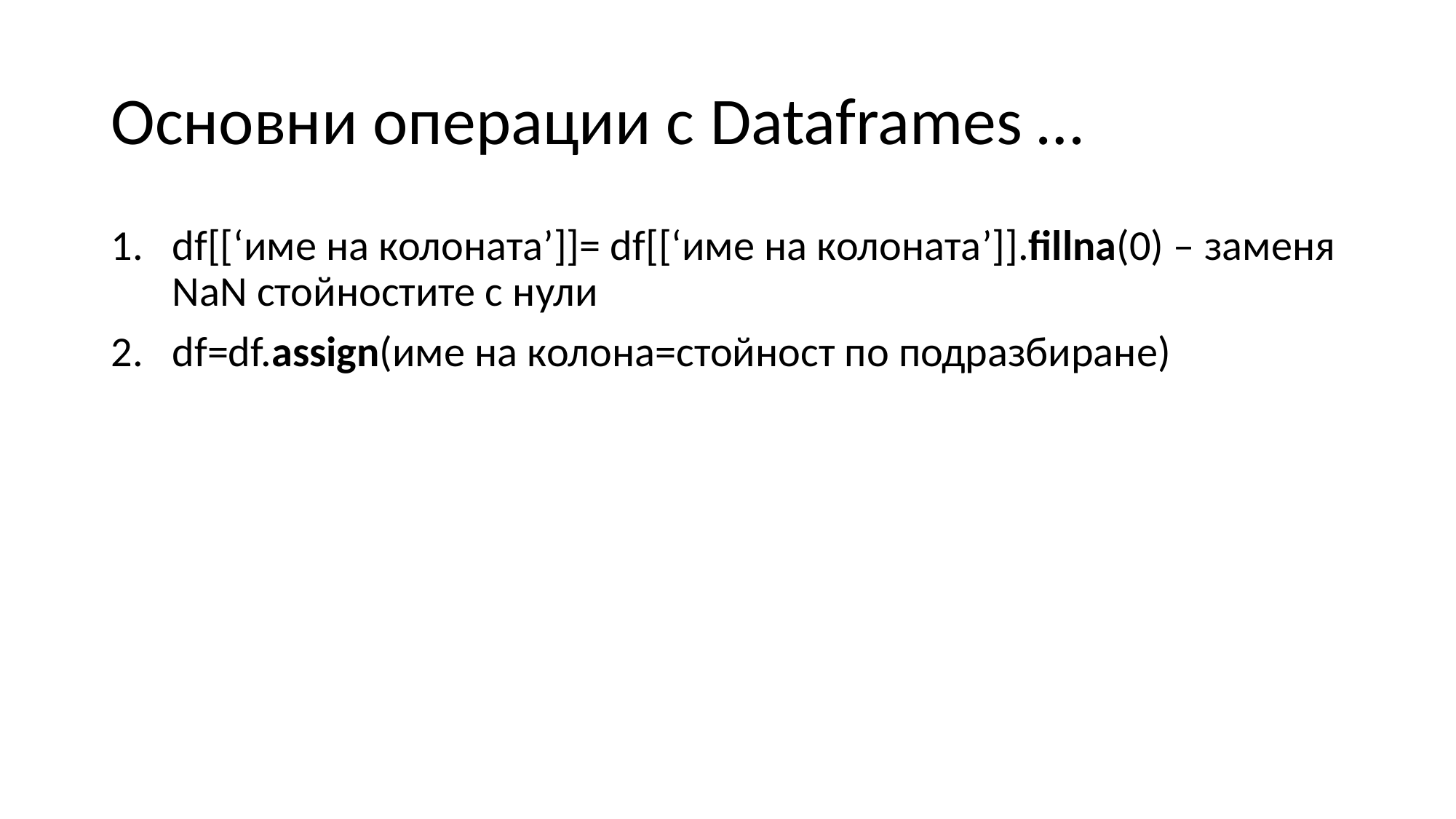

# Основни операции с Dataframes …
df[[‘име на колоната’]]= df[[‘име на колоната’]].fillna(0) – заменя NaN стойностите с нули
df=df.assign(име на колона=стойност по подразбиране)